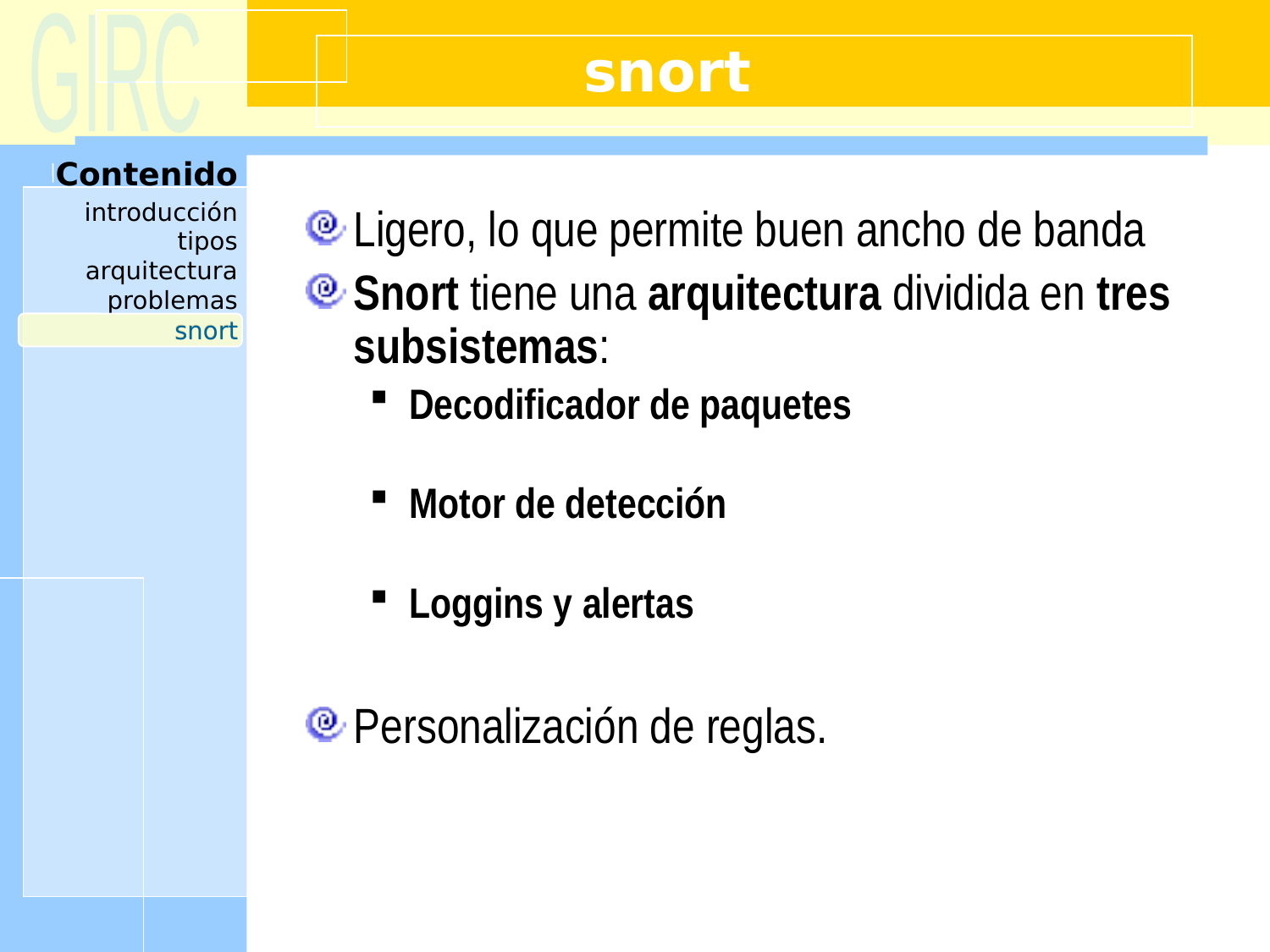

# snort

Ligero, lo que permite buen ancho de banda
Snort tiene una arquitectura dividida en tres subsistemas:
Decodificador de paquetes
Motor de detección
Loggins y alertas

Personalización de reglas.
snort